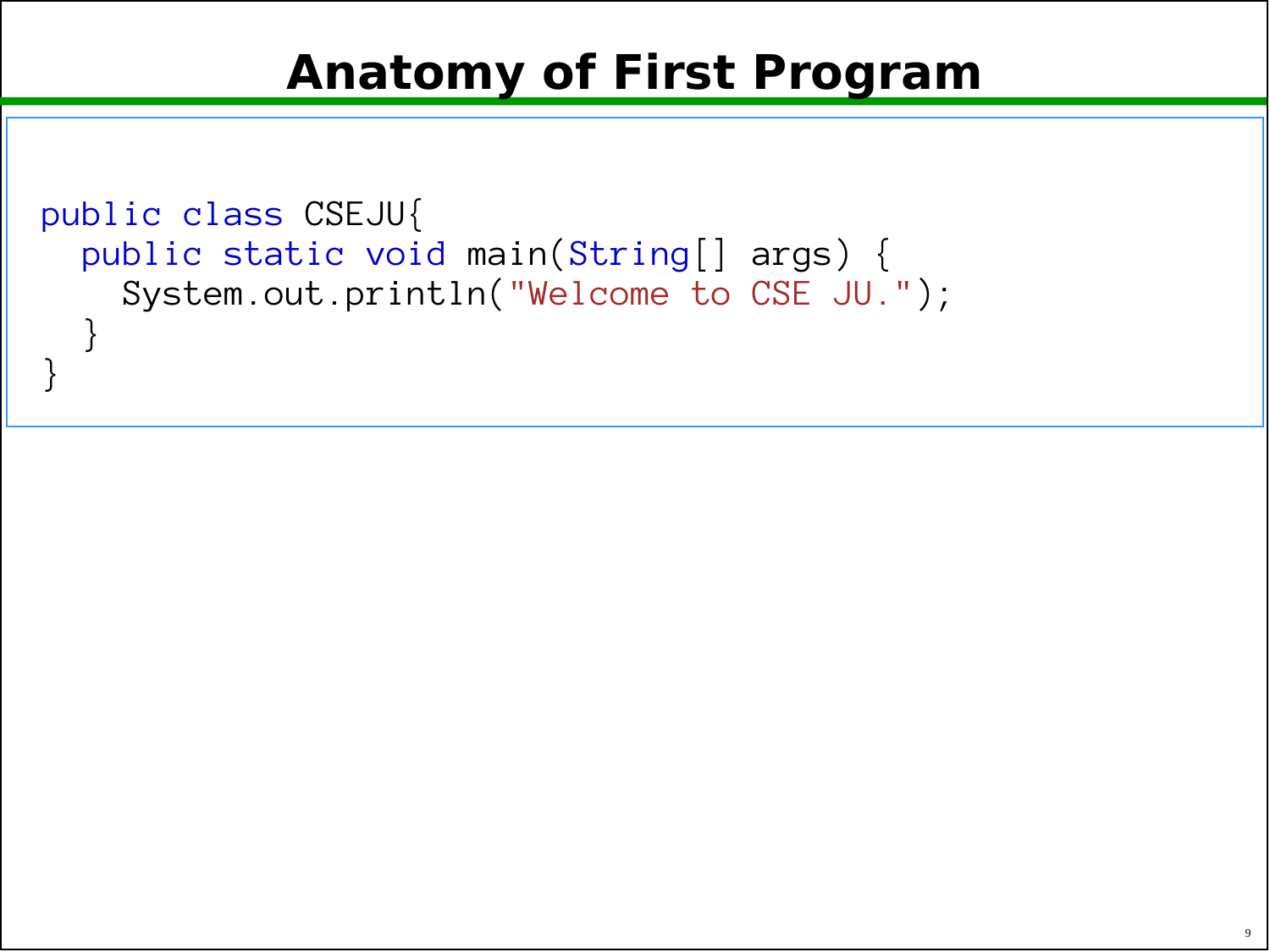

# Anatomy of First Program

public class CSEJU{
  public static void main(String[] args) {
    System.out.println("Welcome to CSE JU.");
  }
}
9